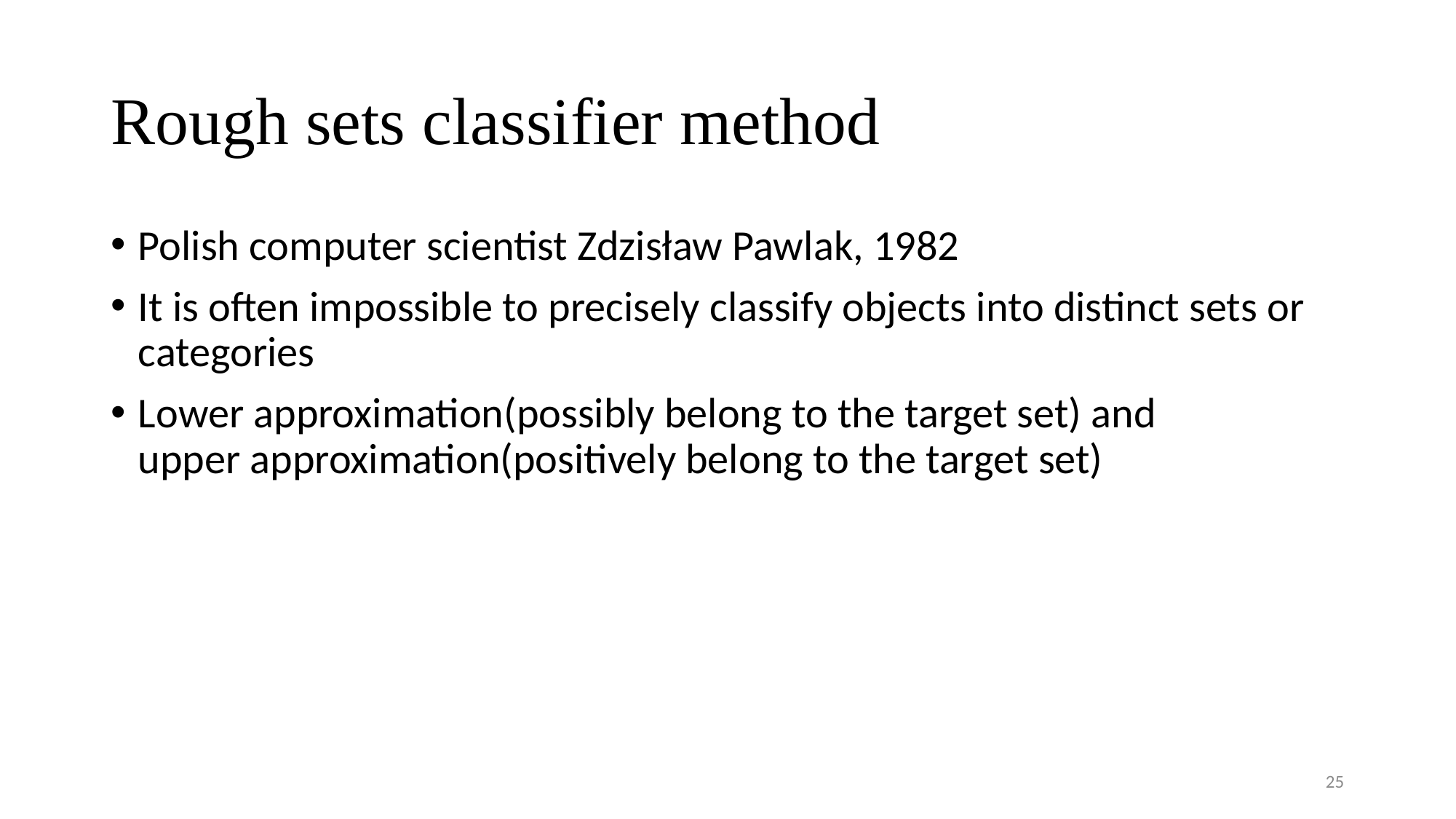

# Rough sets classifier method
Polish computer scientist Zdzisław Pawlak, 1982
It is often impossible to precisely classify objects into distinct sets or categories
Lower approximation(possibly belong to the target set) and
upper approximation(positively belong to the target set)
25